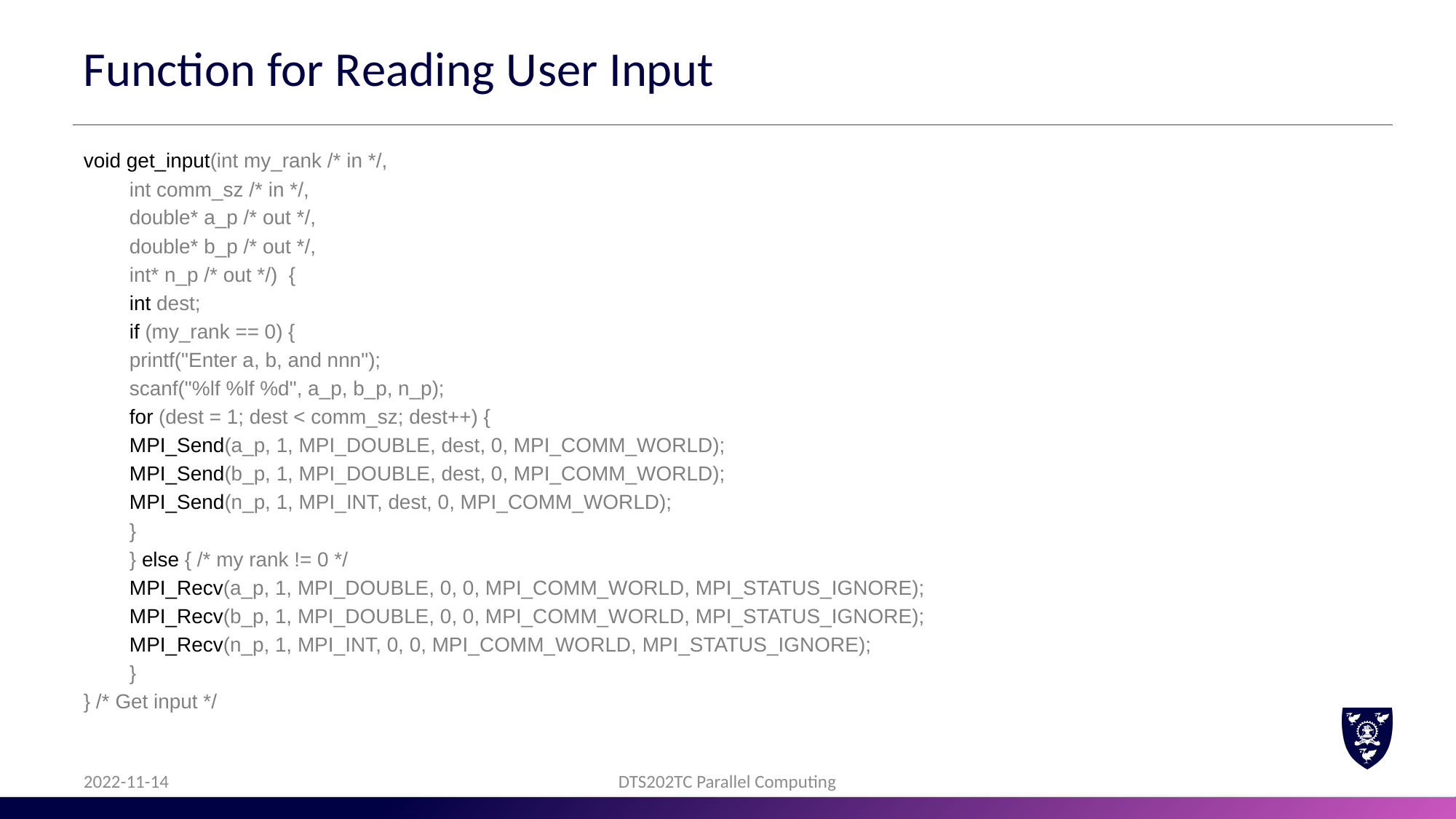

# Function for Reading User Input
void get_input(int my_rank /* in */,
		int comm_sz /* in */,
		double* a_p /* out */,
		double* b_p /* out */,
		int* n_p /* out */)  {
	int dest;
	if (my_rank == 0) {
		printf("Enter a, b, and nnn");
		scanf("%lf %lf %d", a_p, b_p, n_p);
		for (dest = 1; dest < comm_sz; dest++) {
			MPI_Send(a_p, 1, MPI_DOUBLE, dest, 0, MPI_COMM_WORLD);
			MPI_Send(b_p, 1, MPI_DOUBLE, dest, 0, MPI_COMM_WORLD);
			MPI_Send(n_p, 1, MPI_INT, dest, 0, MPI_COMM_WORLD);
		}
	} else { /* my rank != 0 */
		MPI_Recv(a_p, 1, MPI_DOUBLE, 0, 0, MPI_COMM_WORLD, MPI_STATUS_IGNORE);
		MPI_Recv(b_p, 1, MPI_DOUBLE, 0, 0, MPI_COMM_WORLD, MPI_STATUS_IGNORE);
		MPI_Recv(n_p, 1, MPI_INT, 0, 0, MPI_COMM_WORLD, MPI_STATUS_IGNORE);
	}
} /* Get input */

2022-11-14
DTS202TC Parallel Computing
34